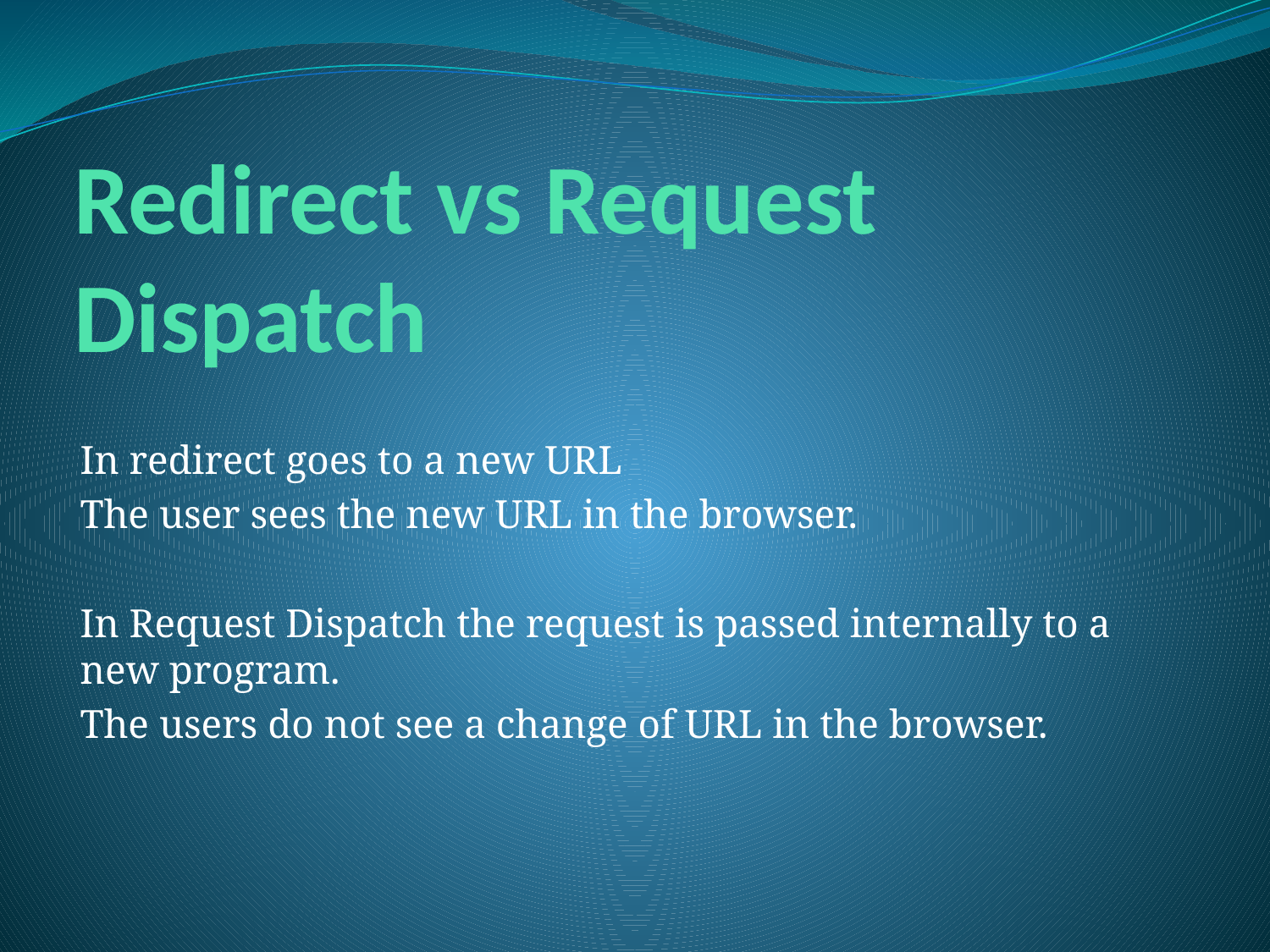

# Redirect vs Request Dispatch

In redirect goes to a new URL
The user sees the new URL in the browser.

In Request Dispatch the request is passed internally to a new program.
The users do not see a change of URL in the browser.